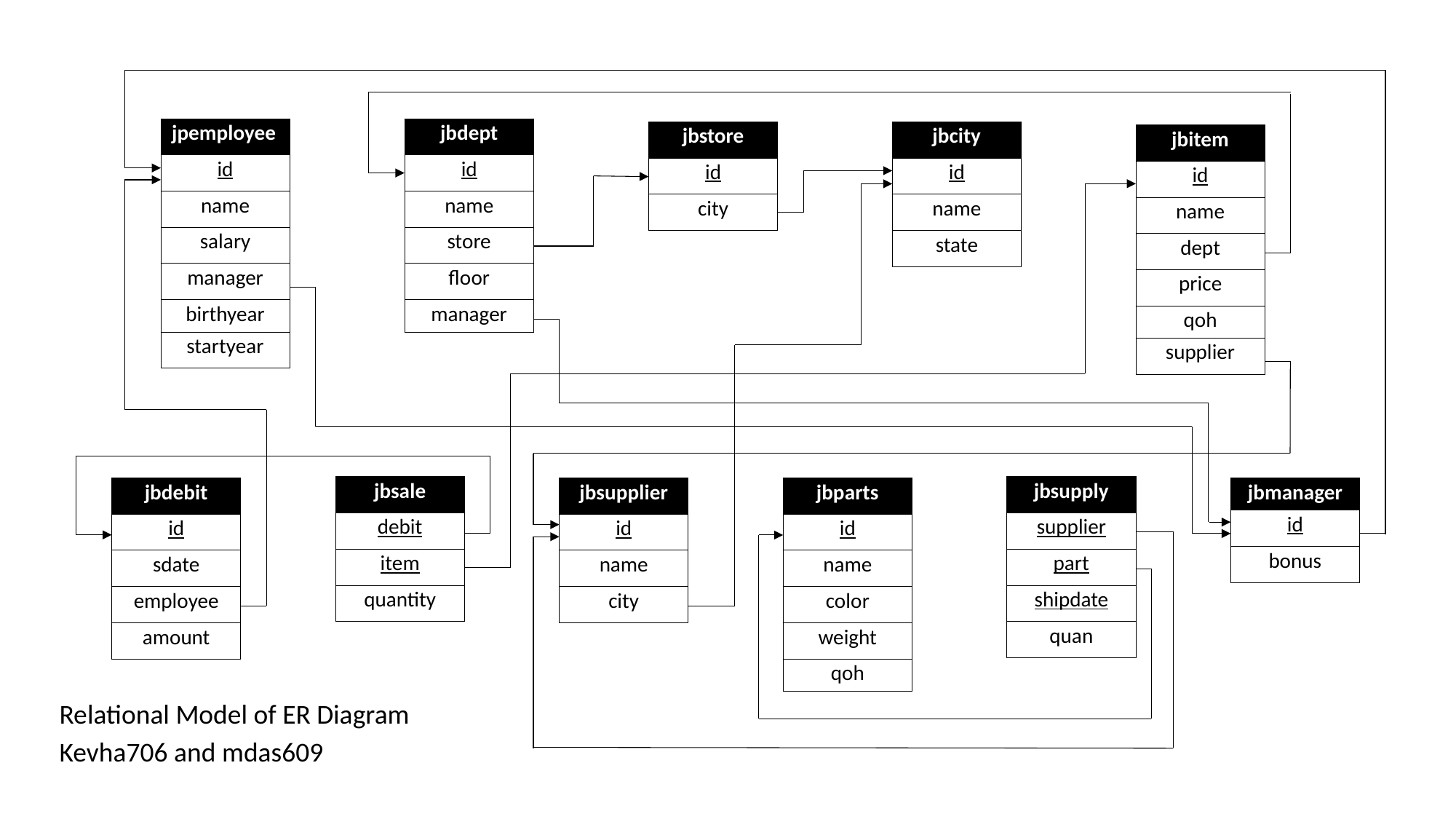

| jpemployee |
| --- |
| id |
| name |
| salary |
| manager |
| birthyear |
| startyear |
| jbdept |
| --- |
| id |
| name |
| store |
| floor |
| manager |
| jbstore |
| --- |
| id |
| city |
| jbcity |
| --- |
| id |
| name |
| state |
| jbitem |
| --- |
| id |
| name |
| dept |
| price |
| qoh |
| supplier |
| jbsale |
| --- |
| debit |
| item |
| quantity |
| jbsupply |
| --- |
| supplier |
| part |
| shipdate |
| quan |
| jbdebit |
| --- |
| id |
| sdate |
| employee |
| amount |
| jbsupplier |
| --- |
| id |
| name |
| city |
| jbparts |
| --- |
| id |
| name |
| color |
| weight |
| qoh |
| jbmanager |
| --- |
| id |
| bonus |
Relational Model of ER Diagram
Kevha706 and mdas609